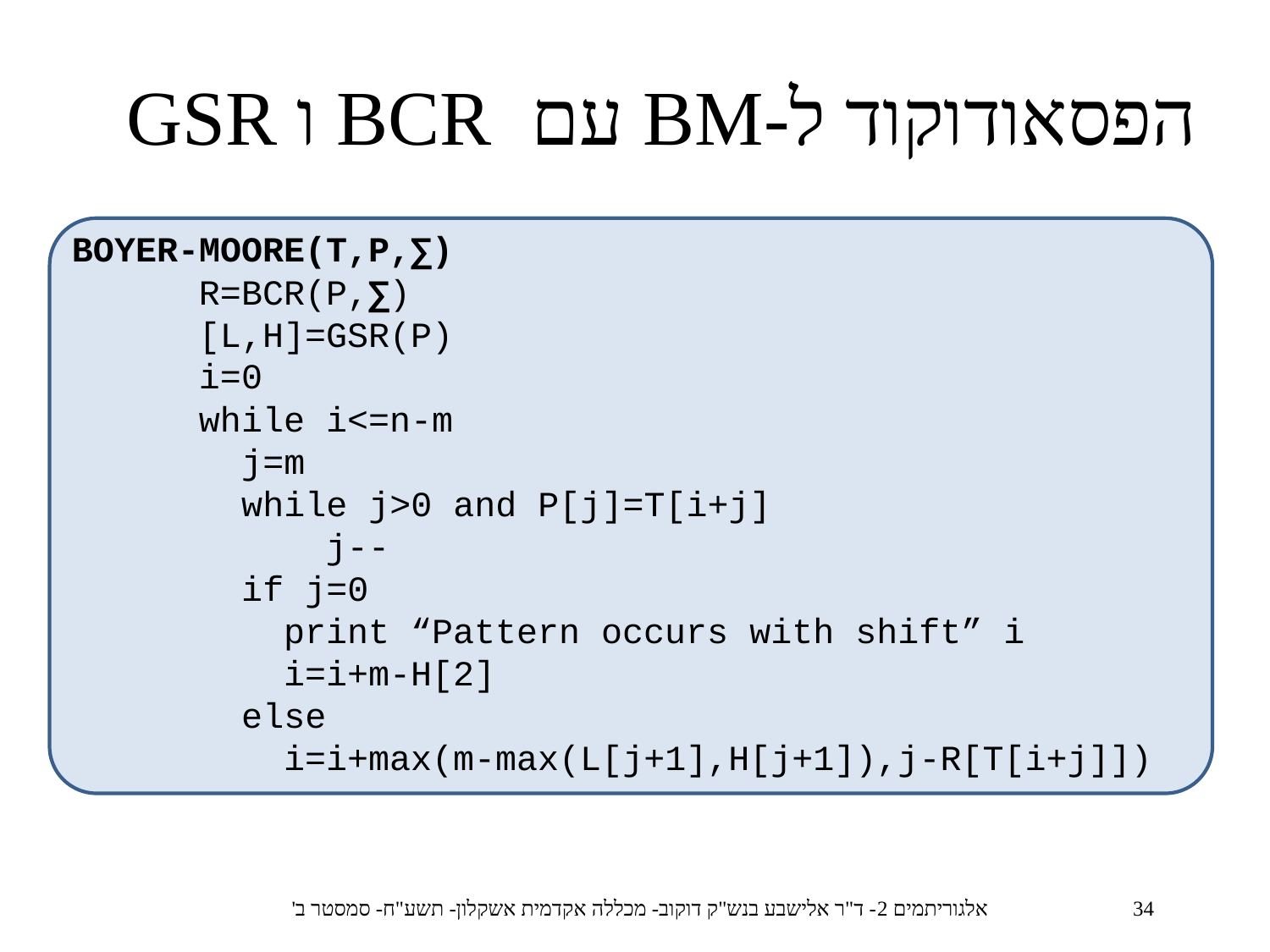

הפסאודוקוד ל-BM עם  BCR ו GSR

BOYER-MOORE(T,P,∑)
	R=BCR(P,∑)
	[L,H]=GSR(P)
	i=0
	while i<=n-m
	  j=m
	  while j>0 and P[j]=T[i+j]
		j--
	  if j=0
	    print “Pattern occurs with shift” i
	    i=i+m-H[2]
	  else
	    i=i+max(m-max(L[j+1],H[j+1]),j-R[T[i+j]])

אלגוריתמים 2- ד"ר אלישבע בנש"ק דוקוב- מכללה אקדמית אשקלון- תשע"ח- סמסטר ב'
34